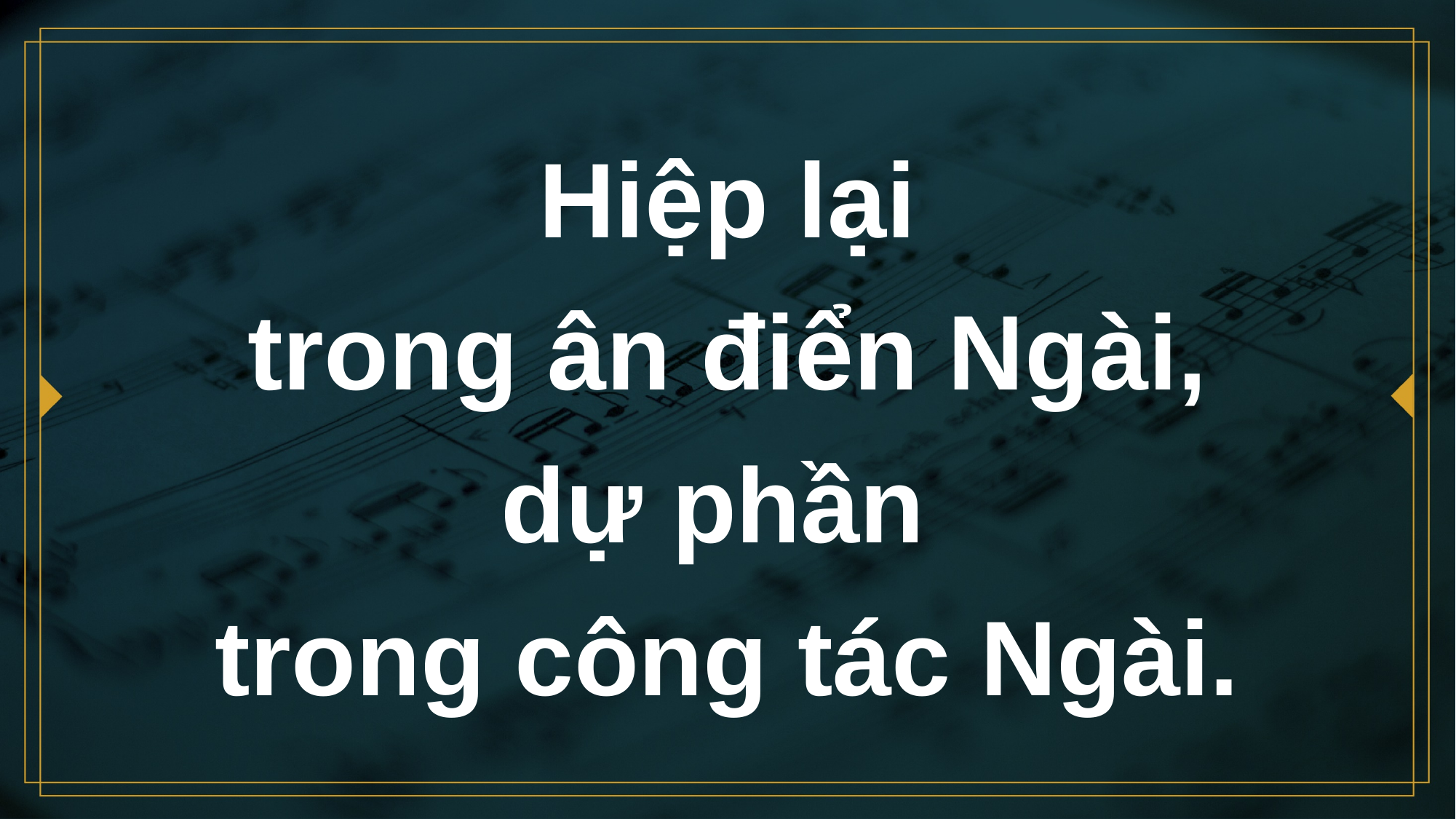

# Hiệp lại trong ân điển Ngài, dự phần trong công tác Ngài.